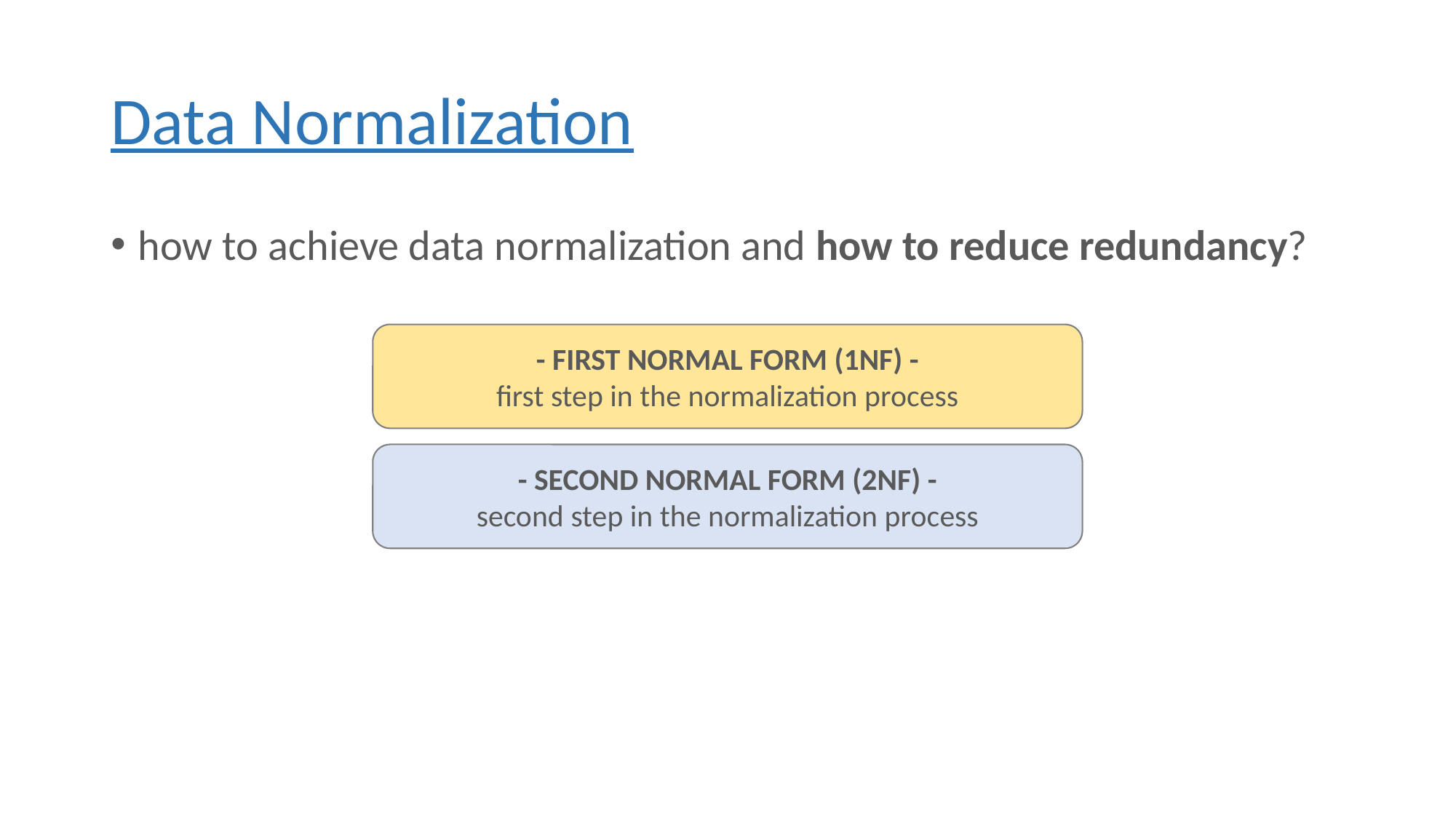

# Data Normalization
how to achieve data normalization and how to reduce redundancy?

- FIRST NORMAL FORM (1NF) -
first step in the normalization process
- SECOND NORMAL FORM (2NF) -
second step in the normalization process